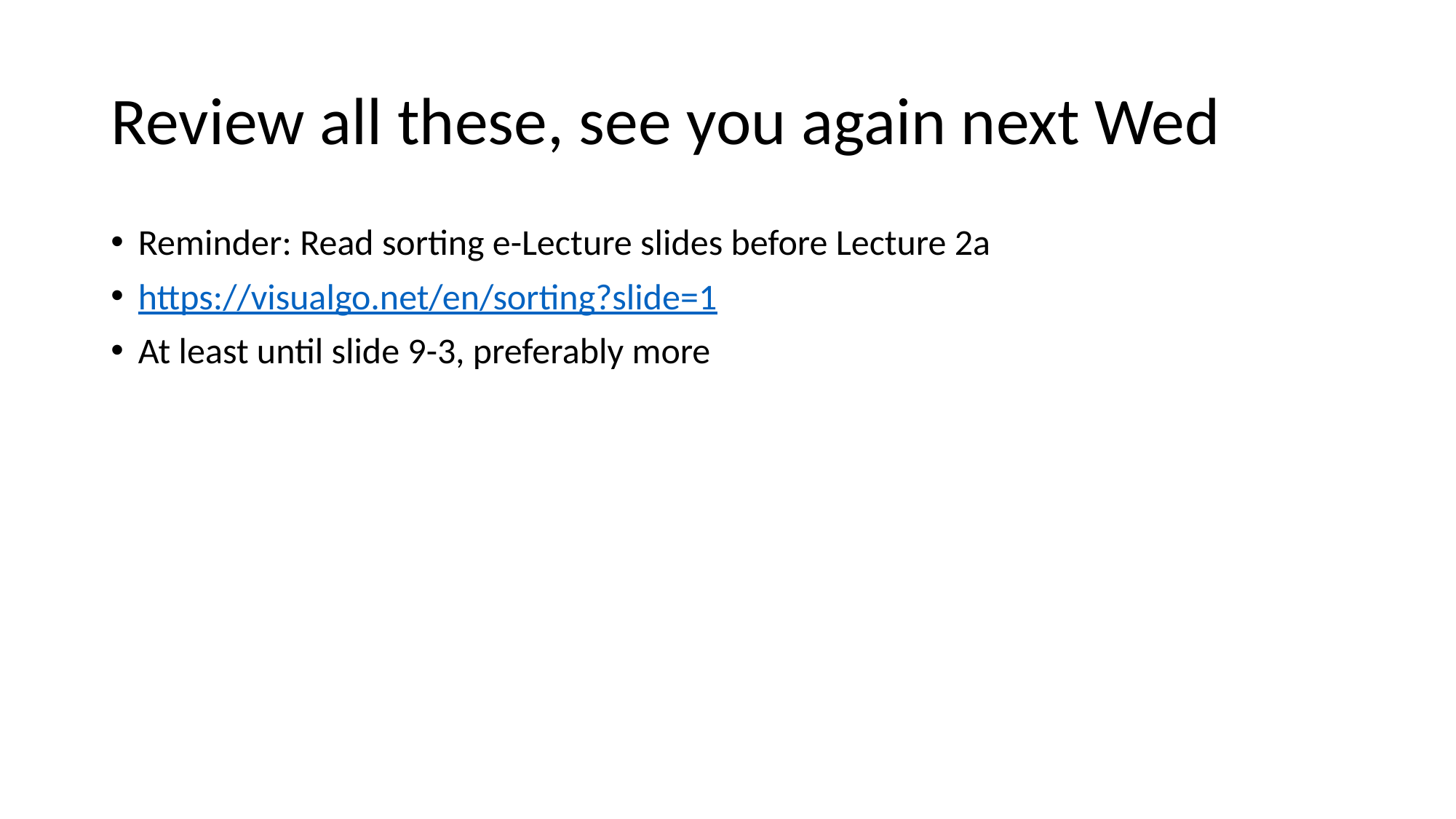

# Review all these, see you again next Wed
Reminder: Read sorting e-Lecture slides before Lecture 2a
https://visualgo.net/en/sorting?slide=1
At least until slide 9-3, preferably more